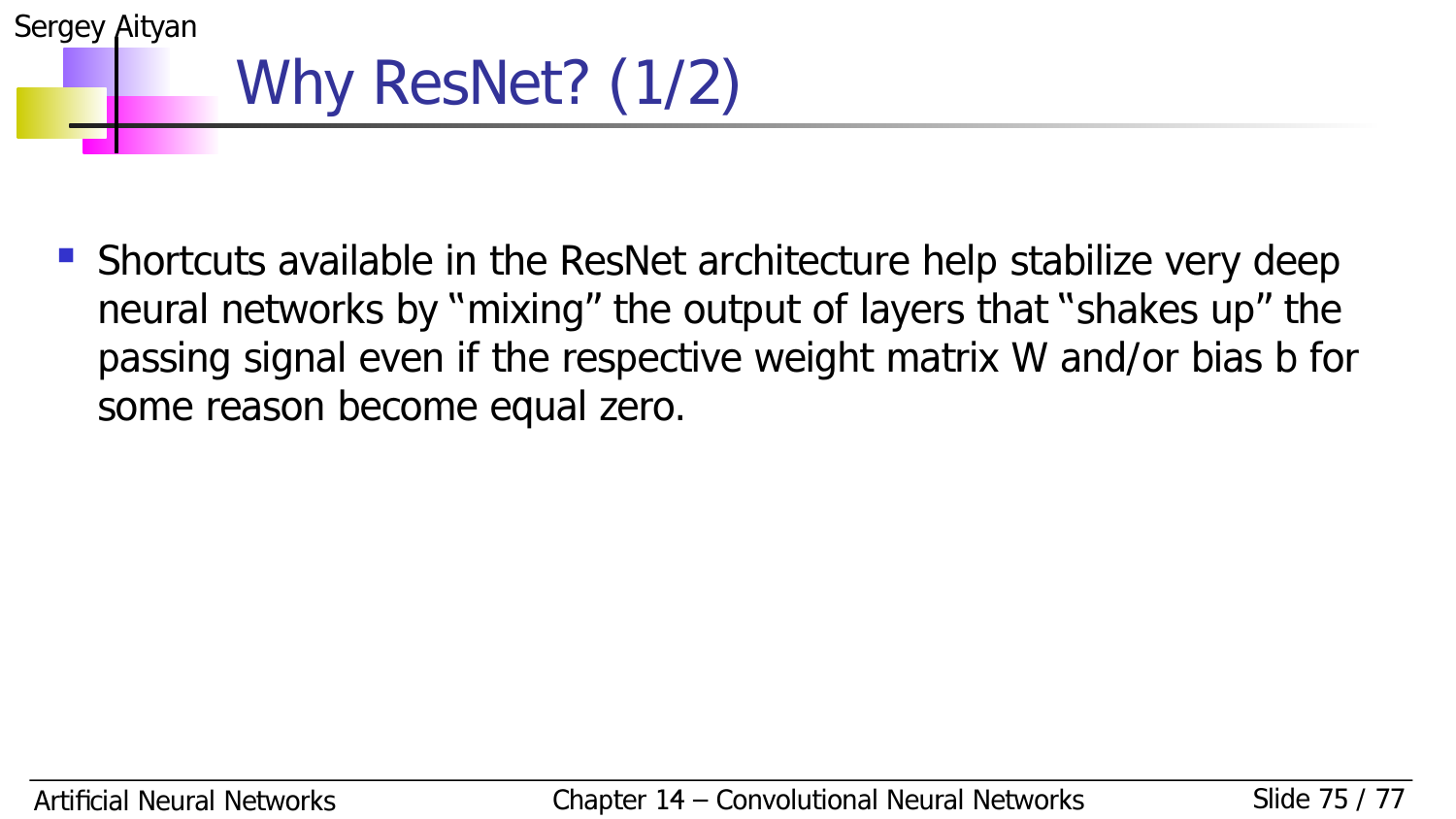

# Why ResNet? (1/2)
Shortcuts available in the ResNet architecture help stabilize very deep neural networks by “mixing” the output of layers that “shakes up” the passing signal even if the respective weight matrix W and/or bias b for some reason become equal zero.